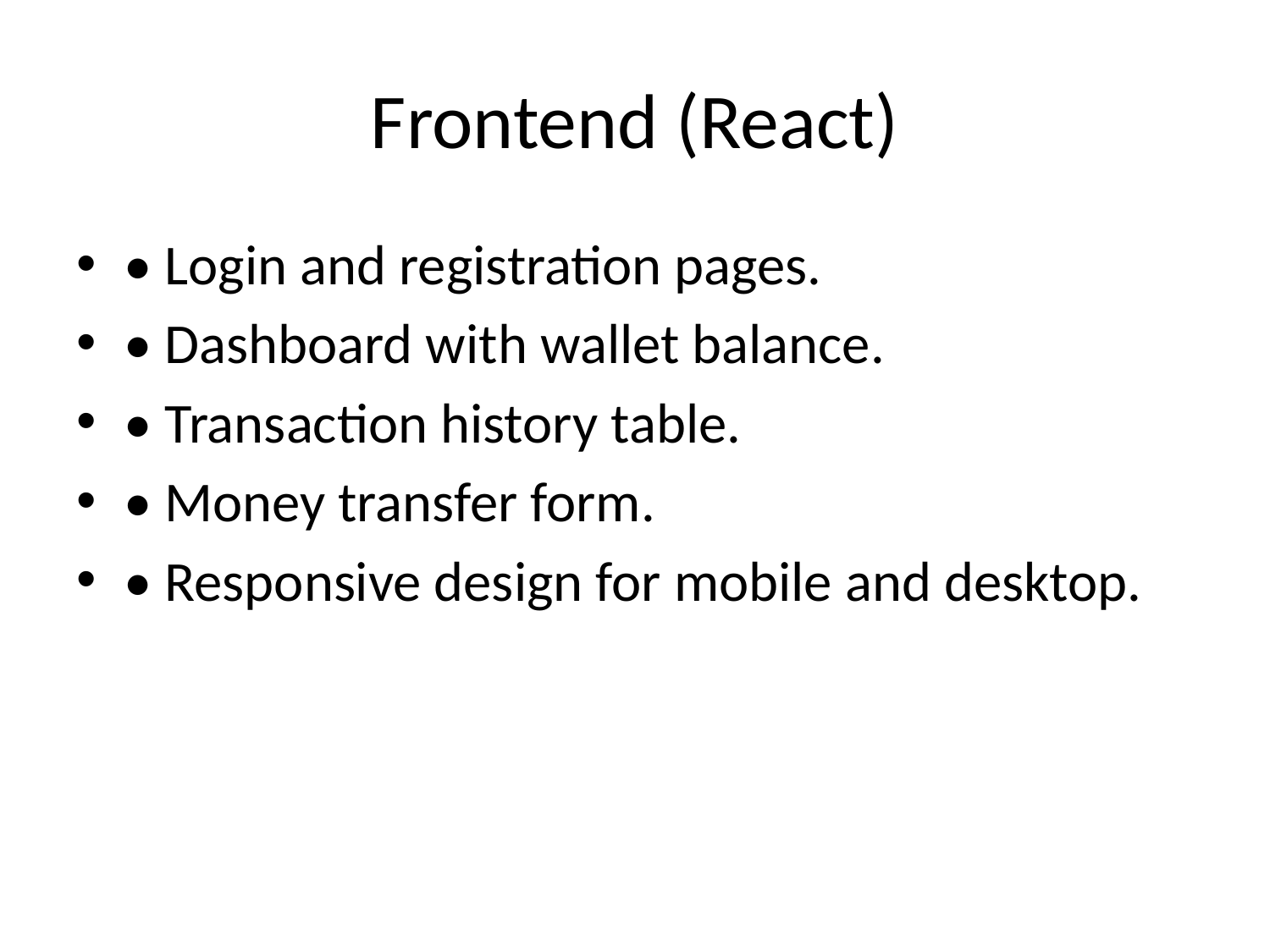

# Frontend (React)
• Login and registration pages.
• Dashboard with wallet balance.
• Transaction history table.
• Money transfer form.
• Responsive design for mobile and desktop.